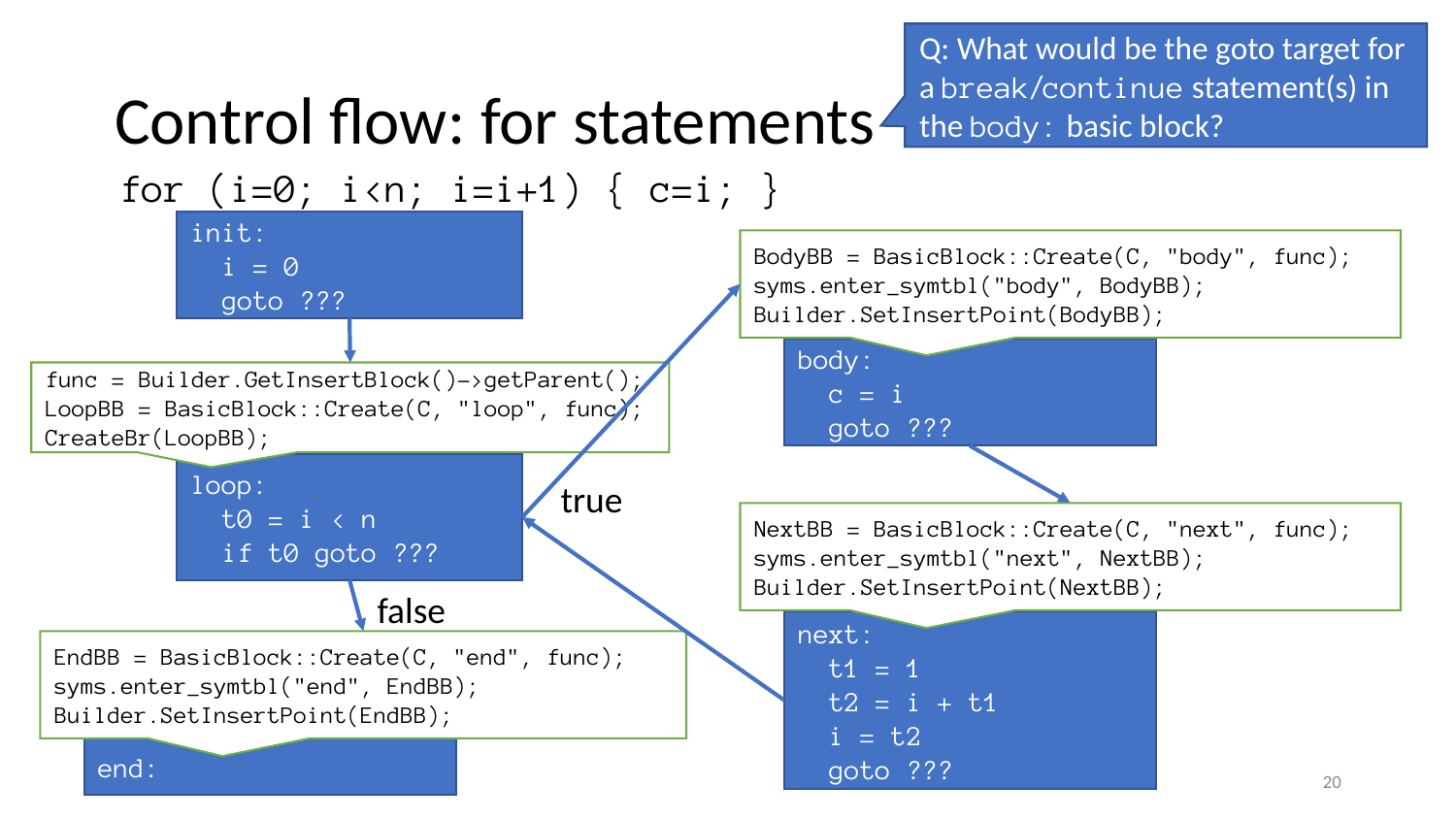

Q: What would be the goto target for a break/continue statement(s) in the body: basic block?
# Control flow: for statements
for (i=0; i<n; i=i+1) { c=i; }
init:
  i = 0
  goto ???
BodyBB = BasicBlock::Create(C, "body", func);
syms.enter_symtbl("body", BodyBB);
Builder.SetInsertPoint(BodyBB);
body:
  c = i
  goto ???
func = Builder.GetInsertBlock()->getParent();
LoopBB = BasicBlock::Create(C, "loop", func);
CreateBr(LoopBB);
loop:
  t0 = i < n
  if t0 goto ???
true
NextBB = BasicBlock::Create(C, "next", func);
syms.enter_symtbl("next", NextBB);
Builder.SetInsertPoint(NextBB);
false
next:
  t1 = 1
  t2 = i + t1
  i = t2
  goto ???
EndBB = BasicBlock::Create(C, "end", func);
syms.enter_symtbl("end", EndBB);
Builder.SetInsertPoint(EndBB);
end:
20